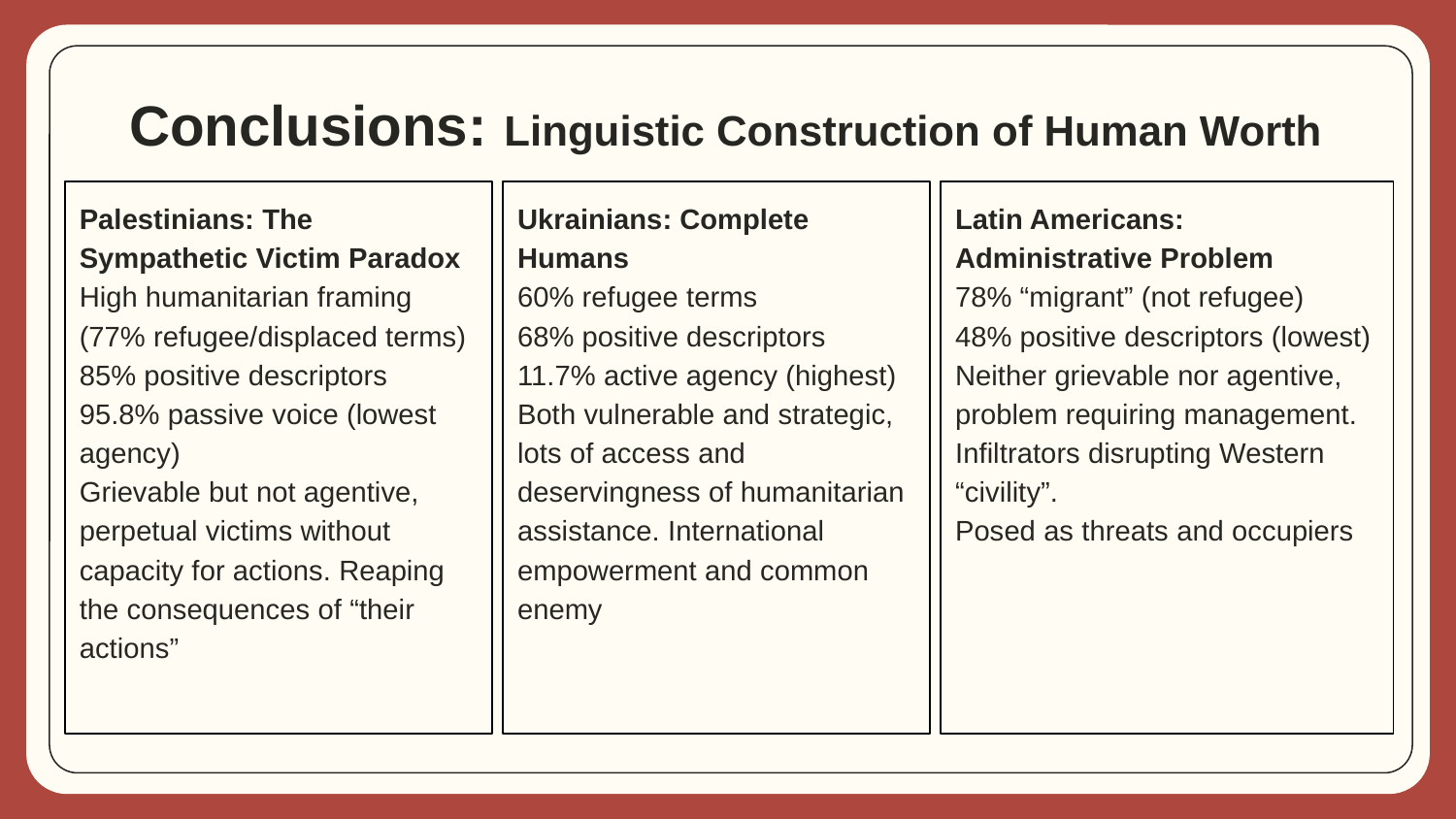

# Conclusions: Linguistic Construction of Human Worth
Palestinians: The Sympathetic Victim Paradox
High humanitarian framing (77% refugee/displaced terms)
85% positive descriptors
95.8% passive voice (lowest agency)
Grievable but not agentive, perpetual victims without capacity for actions. Reaping the consequences of “their actions”
Ukrainians: Complete Humans
60% refugee terms
68% positive descriptors
11.7% active agency (highest)
Both vulnerable and strategic, lots of access and deservingness of humanitarian assistance. International empowerment and common enemy
Latin Americans: Administrative Problem
78% “migrant” (not refugee)
48% positive descriptors (lowest)
Neither grievable nor agentive, problem requiring management. Infiltrators disrupting Western “civility”.
Posed as threats and occupiers